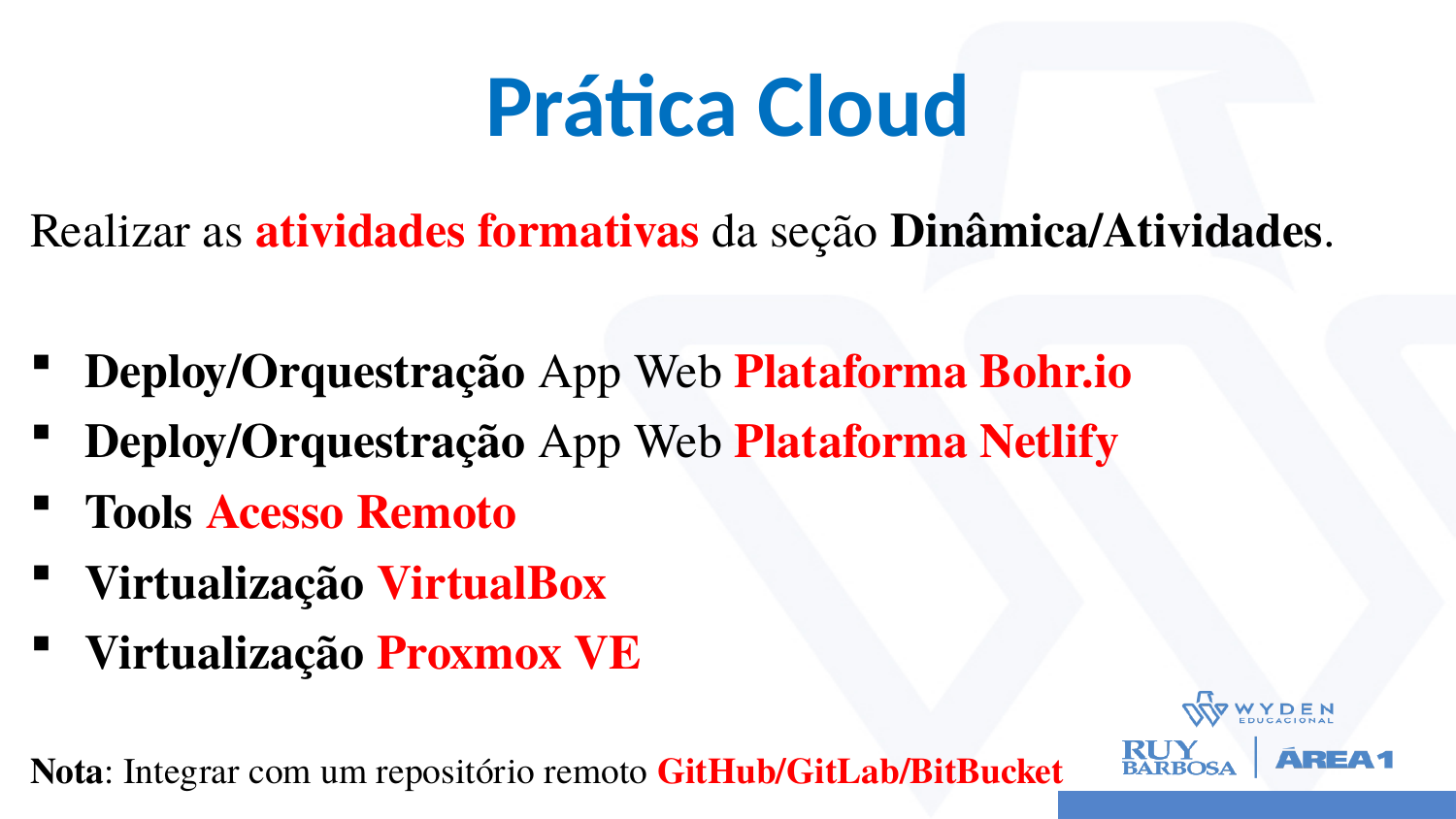

# Prática Cloud
Realizar as atividades formativas da seção Dinâmica/Atividades.

Deploy/Orquestração App Web Plataforma Bohr.io
Deploy/Orquestração App Web Plataforma Netlify
Tools Acesso Remoto
Virtualização VirtualBox
Virtualização Proxmox VE

Nota: Integrar com um repositório remoto GitHub/GitLab/BitBucket